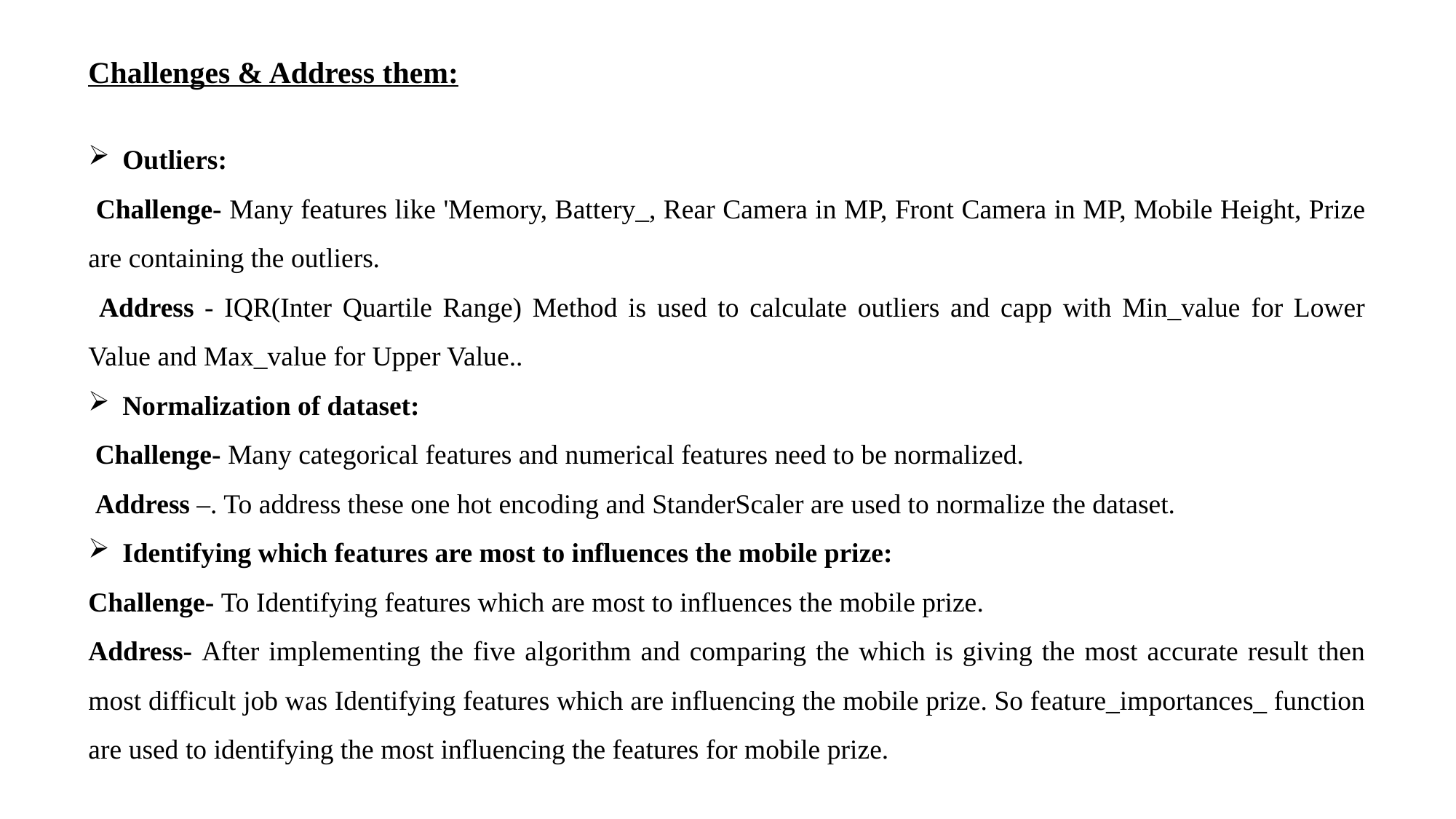

Challenges & Address them:

Outliers:
 Challenge- Many features like 'Memory, Battery_, Rear Camera in MP, Front Camera in MP, Mobile Height, Prize are containing the outliers.
 Address - IQR(Inter Quartile Range) Method is used to calculate outliers and capp with Min_value for Lower Value and Max_value for Upper Value..
Normalization of dataset:
 Challenge- Many categorical features and numerical features need to be normalized.
 Address –. To address these one hot encoding and StanderScaler are used to normalize the dataset.
Identifying which features are most to influences the mobile prize:
Challenge- To Identifying features which are most to influences the mobile prize.
Address- After implementing the five algorithm and comparing the which is giving the most accurate result then most difficult job was Identifying features which are influencing the mobile prize. So feature_importances_ function are used to identifying the most influencing the features for mobile prize.